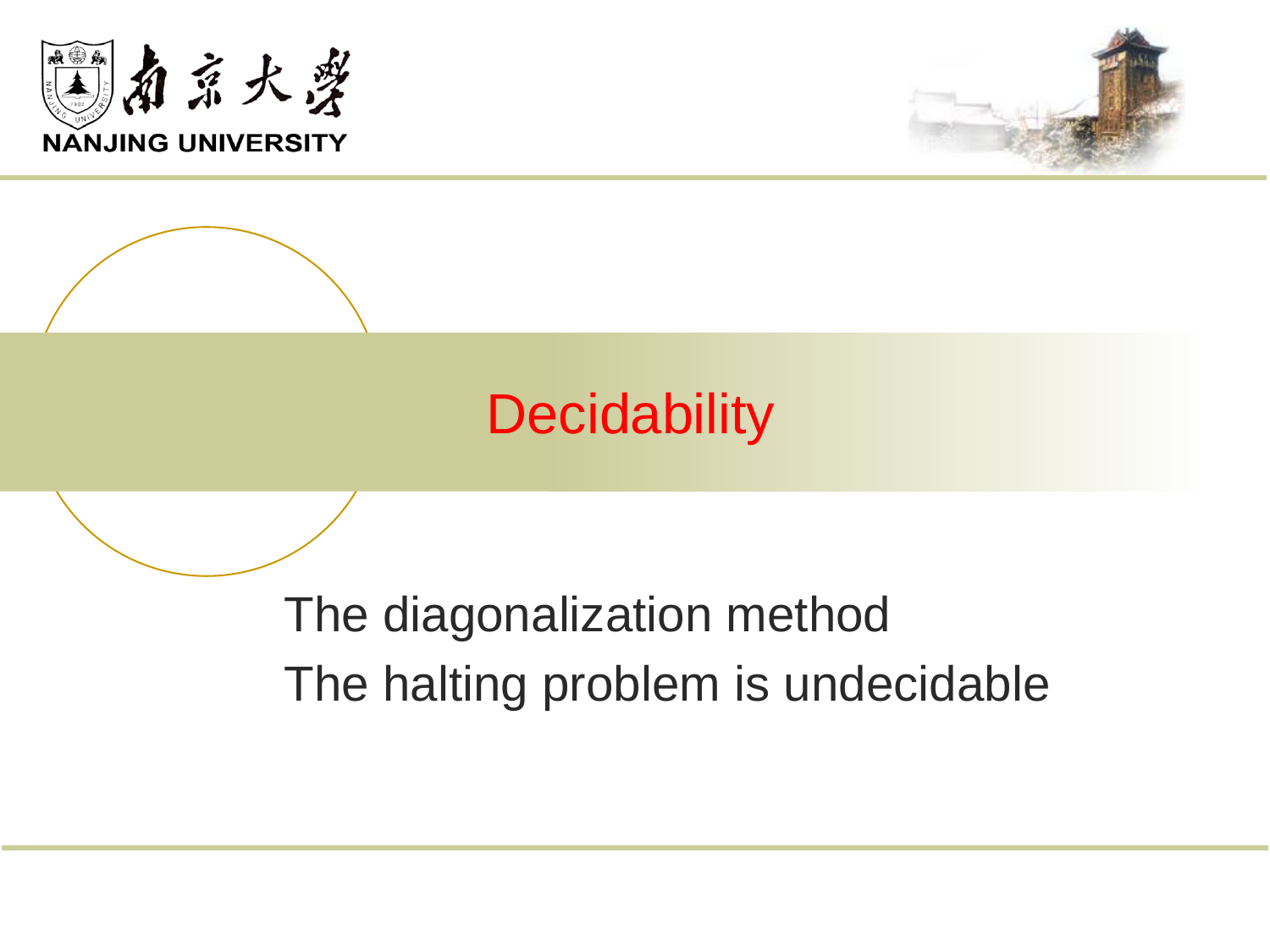

# Decidability
The diagonalization method
The halting problem is undecidable